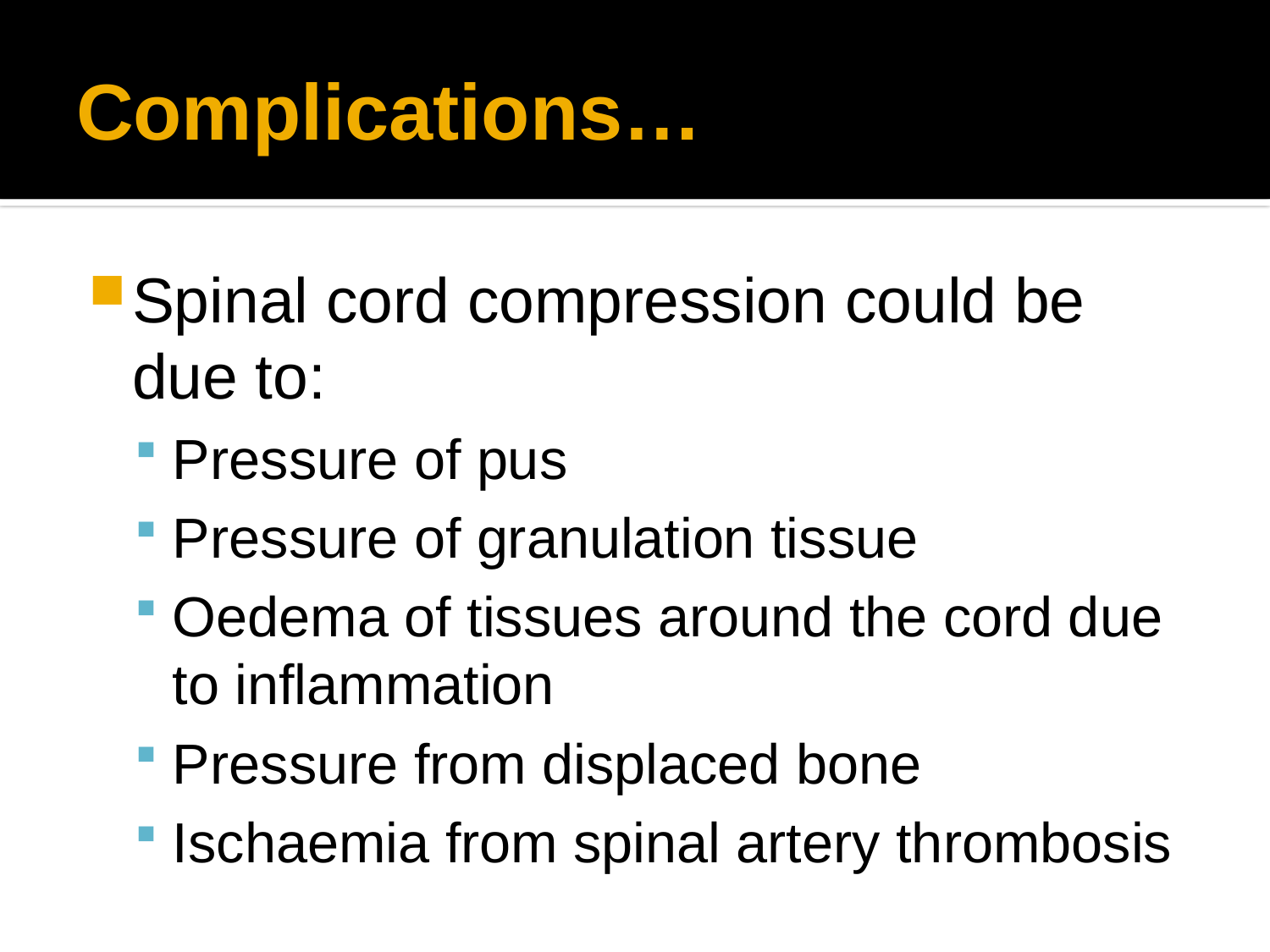

# Complications…
Spinal cord compression could be due to:
Pressure of pus
Pressure of granulation tissue
Oedema of tissues around the cord due to inflammation
Pressure from displaced bone
Ischaemia from spinal artery thrombosis